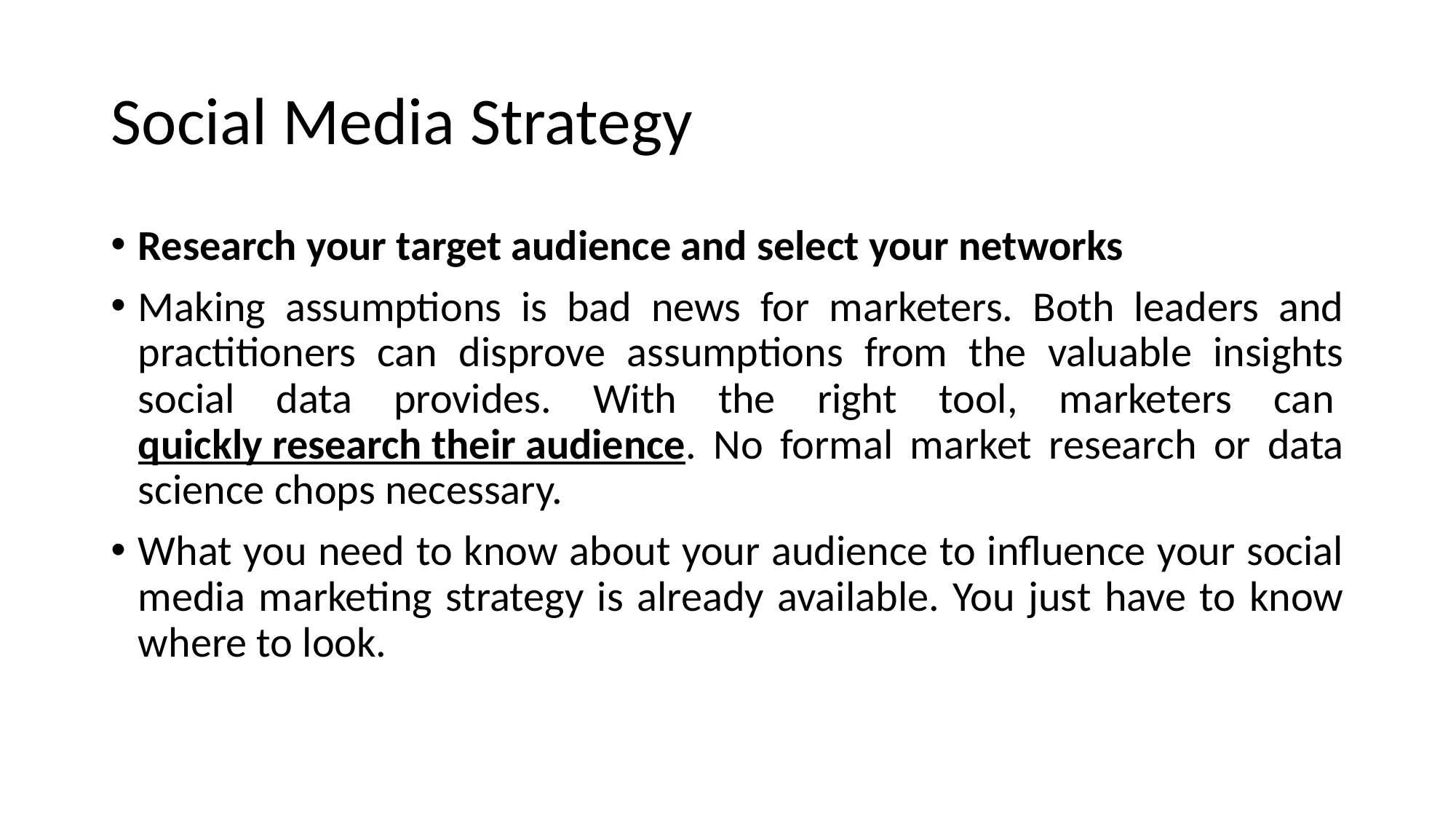

# Social Media Strategy
Research your target audience and select your networks
Making assumptions is bad news for marketers. Both leaders and practitioners can disprove assumptions from the valuable insights social data provides. With the right tool, marketers can quickly research their audience. No formal market research or data science chops necessary.
What you need to know about your audience to influence your social media marketing strategy is already available. You just have to know where to look.